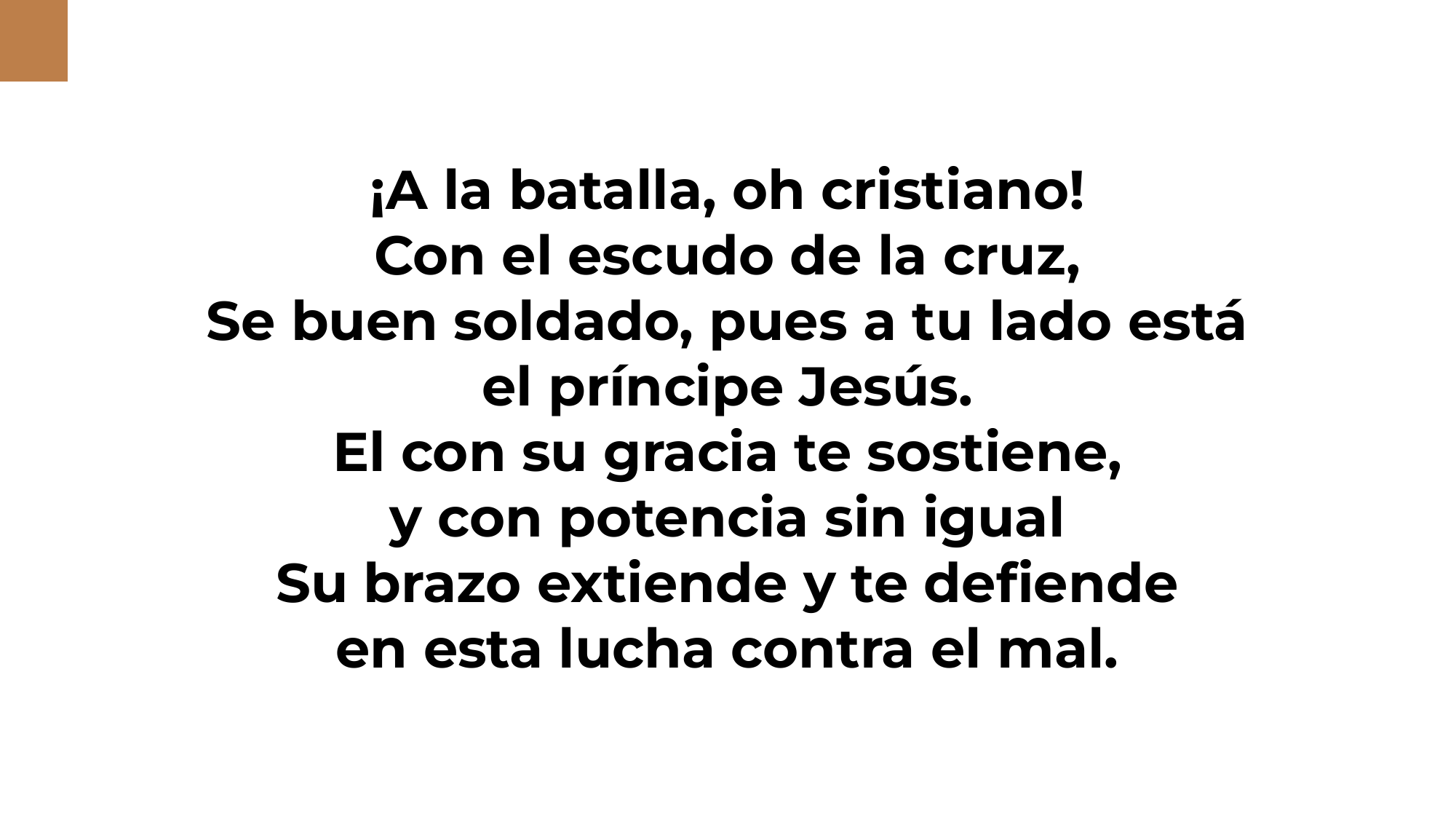

¡A la batalla, oh cristiano!
Con el escudo de la cruz,
Se buen soldado, pues a tu lado está
el príncipe Jesús.
El con su gracia te sostiene,
y con potencia sin igual
Su brazo extiende y te defiende
en esta lucha contra el mal.